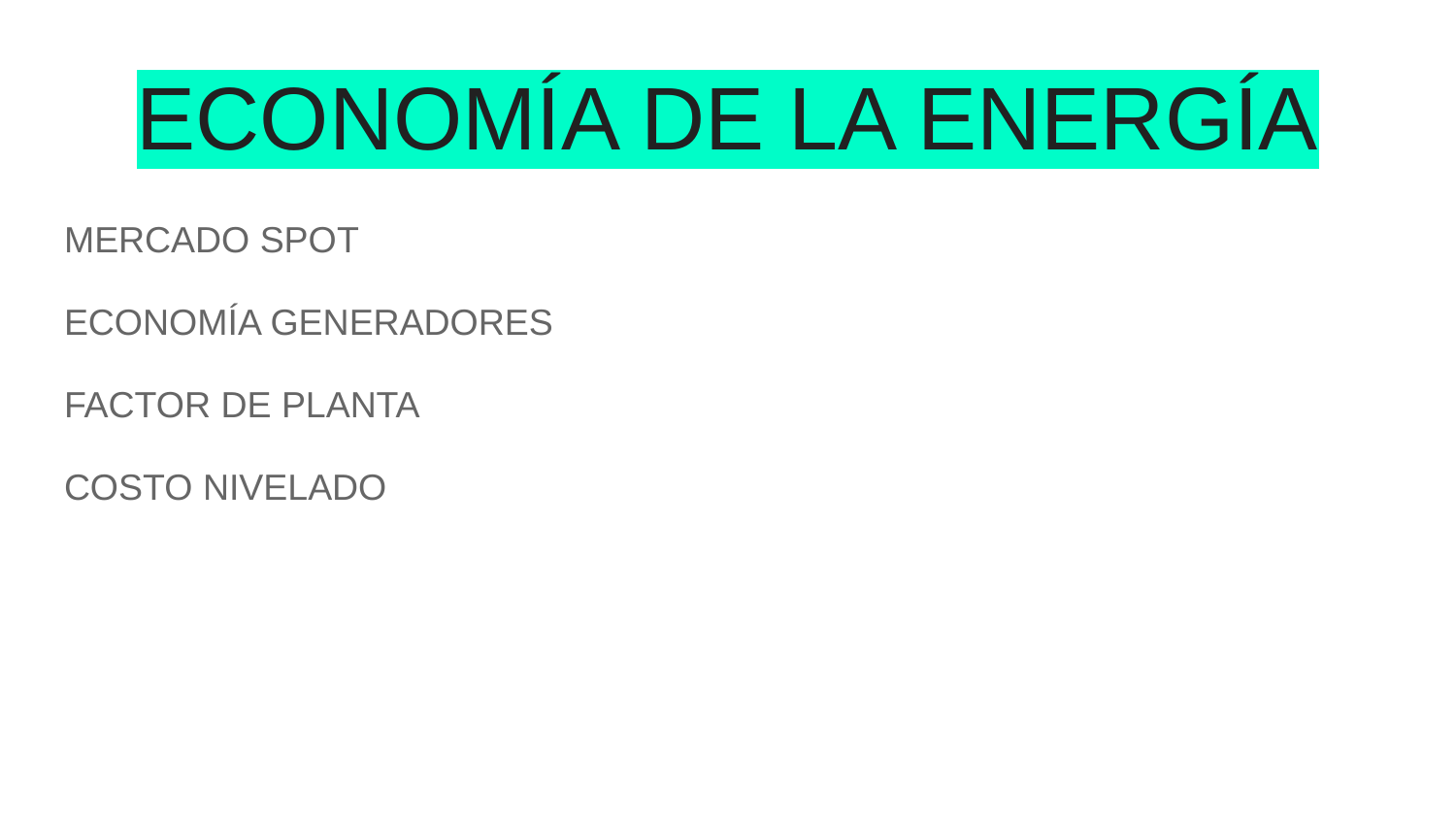

# ECONOMÍA DE LA ENERGÍA

MERCADO SPOT
ECONOMÍA GENERADORES
FACTOR DE PLANTA
COSTO NIVELADO